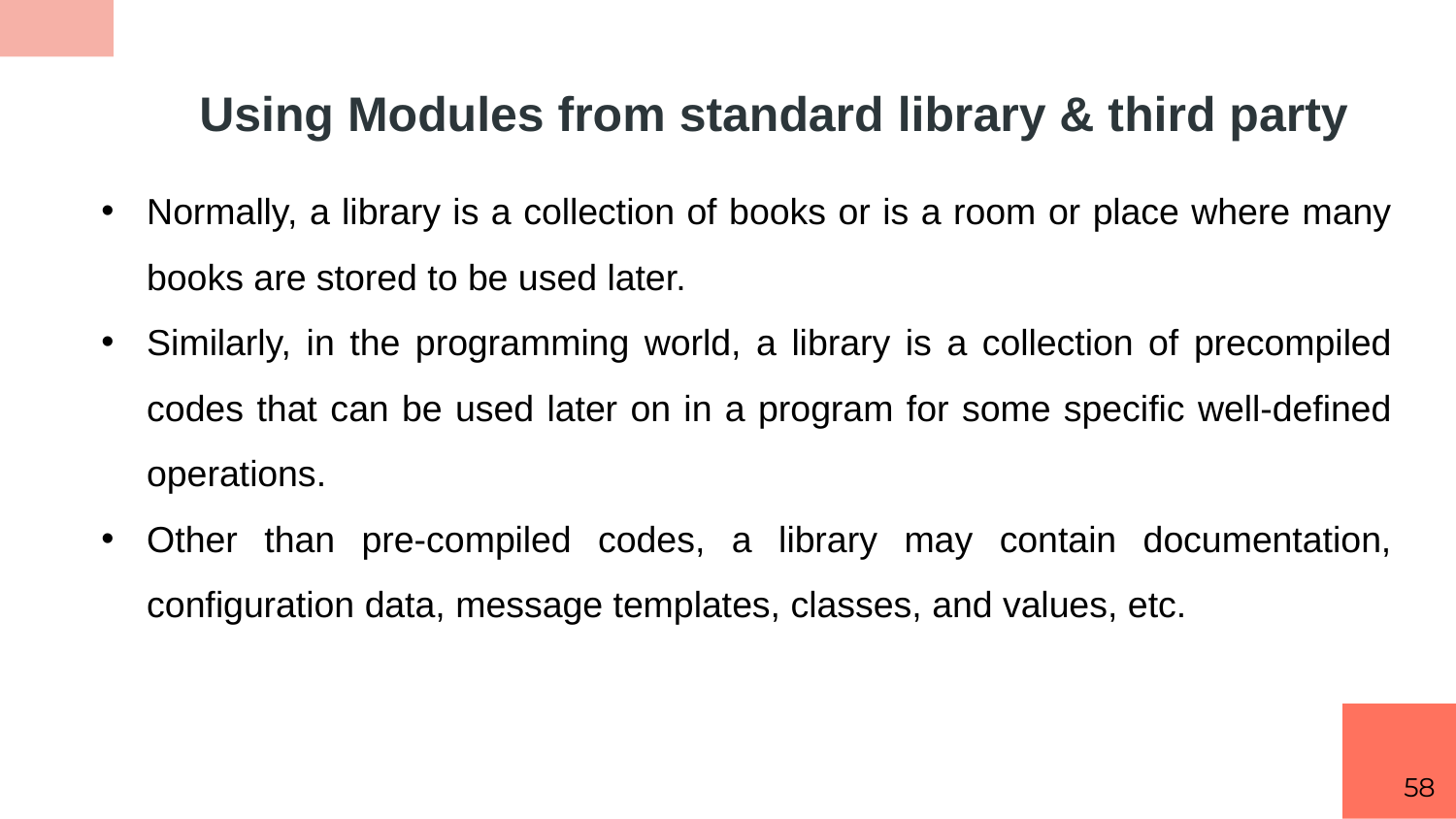

Using Modules from standard library & third party
Normally, a library is a collection of books or is a room or place where many books are stored to be used later.
Similarly, in the programming world, a library is a collection of precompiled codes that can be used later on in a program for some specific well-defined operations.
Other than pre-compiled codes, a library may contain documentation, configuration data, message templates, classes, and values, etc.
58